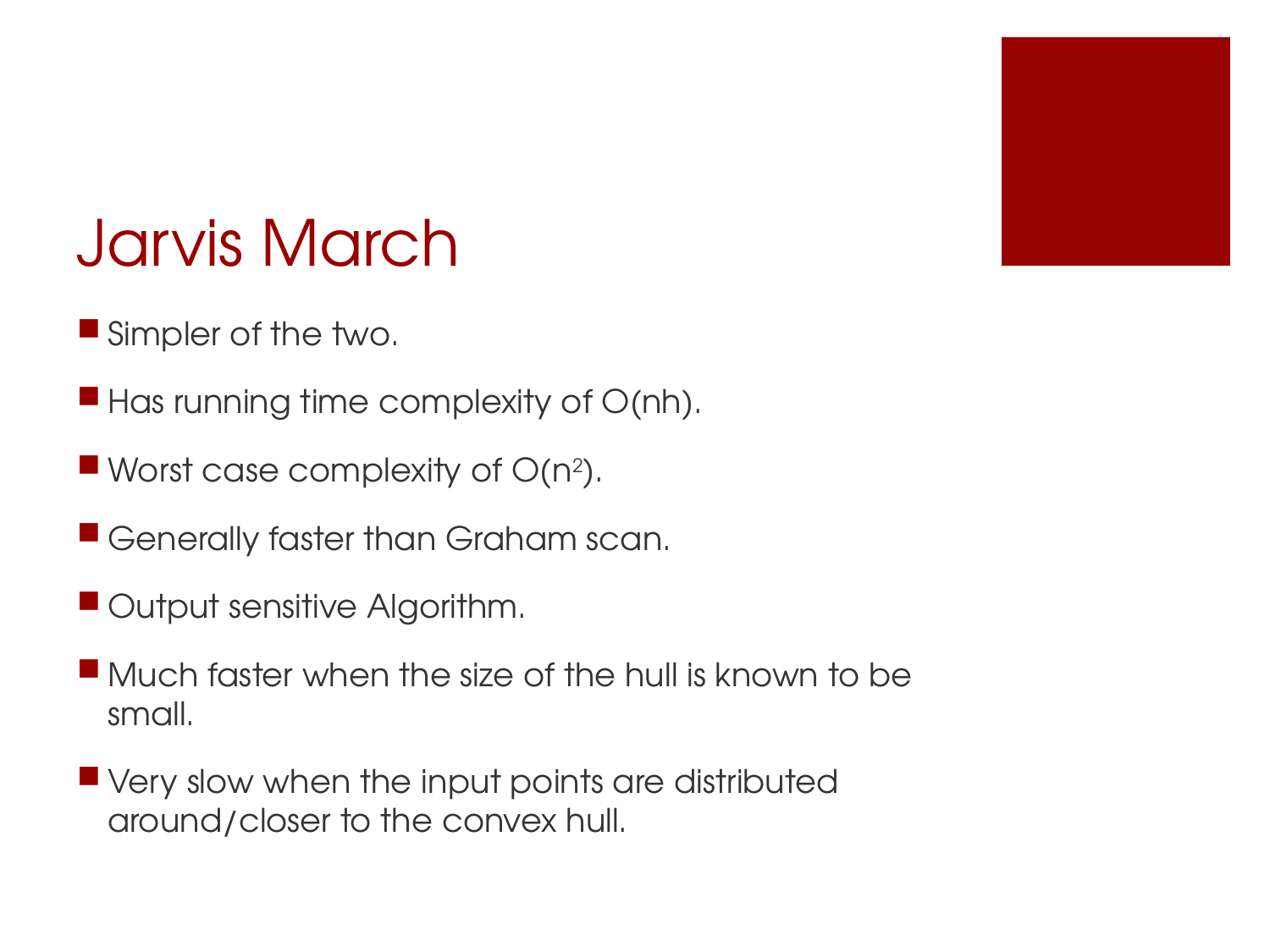

# Jarvis March
Simpler of the two.
Has running time complexity of O(nh).
Worst case complexity of O(n2).
Generally faster than Graham scan.
Output sensitive Algorithm.
Much faster when the size of the hull is known to be small.
Very slow when the input points are distributed around/closer to the convex hull.